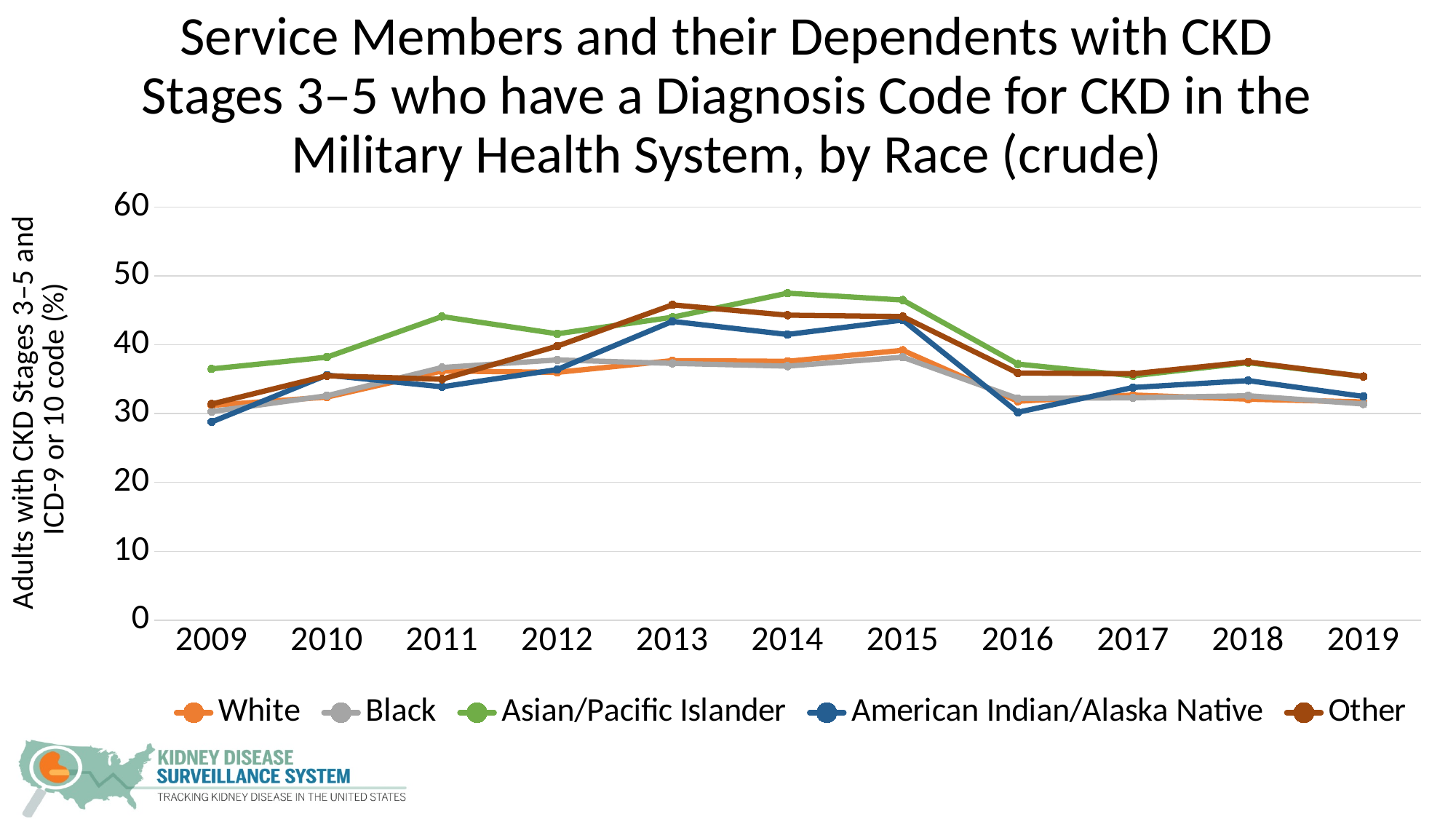

# Service Members and their Dependents with CKD Stages 3–5 who have a Diagnosis Code for CKD in the Military Health System, by Race (crude)

### Chart

| Category | White | Black | Asian/Pacific Islander | American Indian/Alaska Native | Other |
|---|---|---|---|---|---|
| 2009 | 31.2 | 30.3 | 36.5 | 28.8 | 31.4 |
| 2010 | 32.4 | 32.6 | 38.2 | 35.6 | 35.5 |
| 2011 | 36.2 | 36.7 | 44.1 | 33.9 | 35.0 |
| 2012 | 36.0 | 37.8 | 41.6 | 36.4 | 39.8 |
| 2013 | 37.7 | 37.3 | 44.0 | 43.4 | 45.8 |
| 2014 | 37.6 | 36.9 | 47.5 | 41.5 | 44.3 |
| 2015 | 39.2 | 38.2 | 46.5 | 43.6 | 44.1 |
| 2016 | 31.8 | 32.2 | 37.2 | 30.2 | 35.9 |
| 2017 | 32.7 | 32.3 | 35.5 | 33.8 | 35.8 |
| 2018 | 32.1 | 32.6 | 37.4 | 34.8 | 37.5 |
| 2019 | 31.7 | 31.4 | 35.4 | 32.5 | 35.4 |